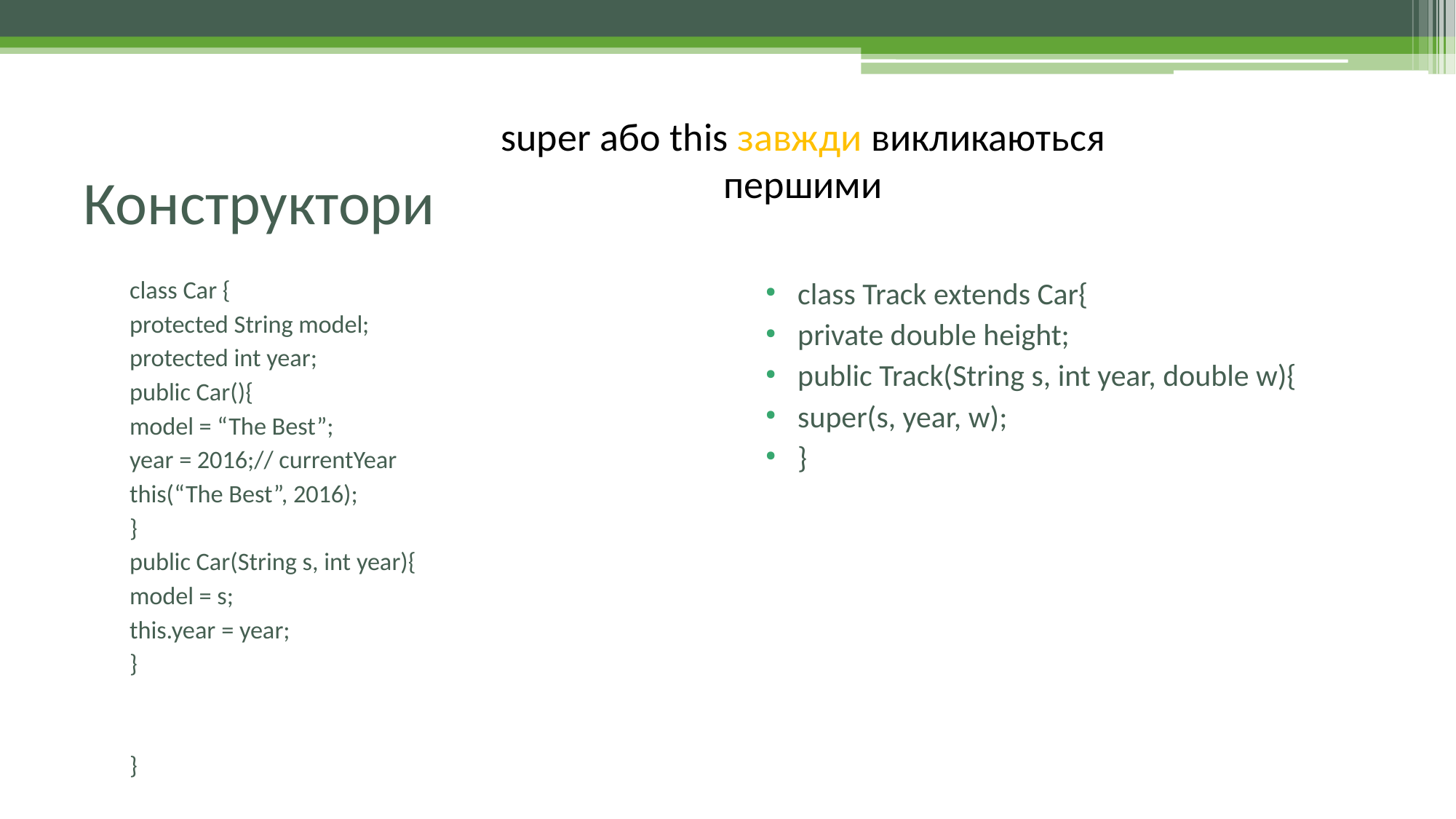

super або this завжди викликаються першими
# Конструктори
class Car {
protected String model;
protected int year;
public Car(){
model = “The Best”;
year = 2016;// currentYear
this(“The Best”, 2016);
}
public Car(String s, int year){
model = s;
this.year = year;
}

}
class Track extends Car{
private double height;
public Track(String s, int year, double w){
super(s, year, w);
}